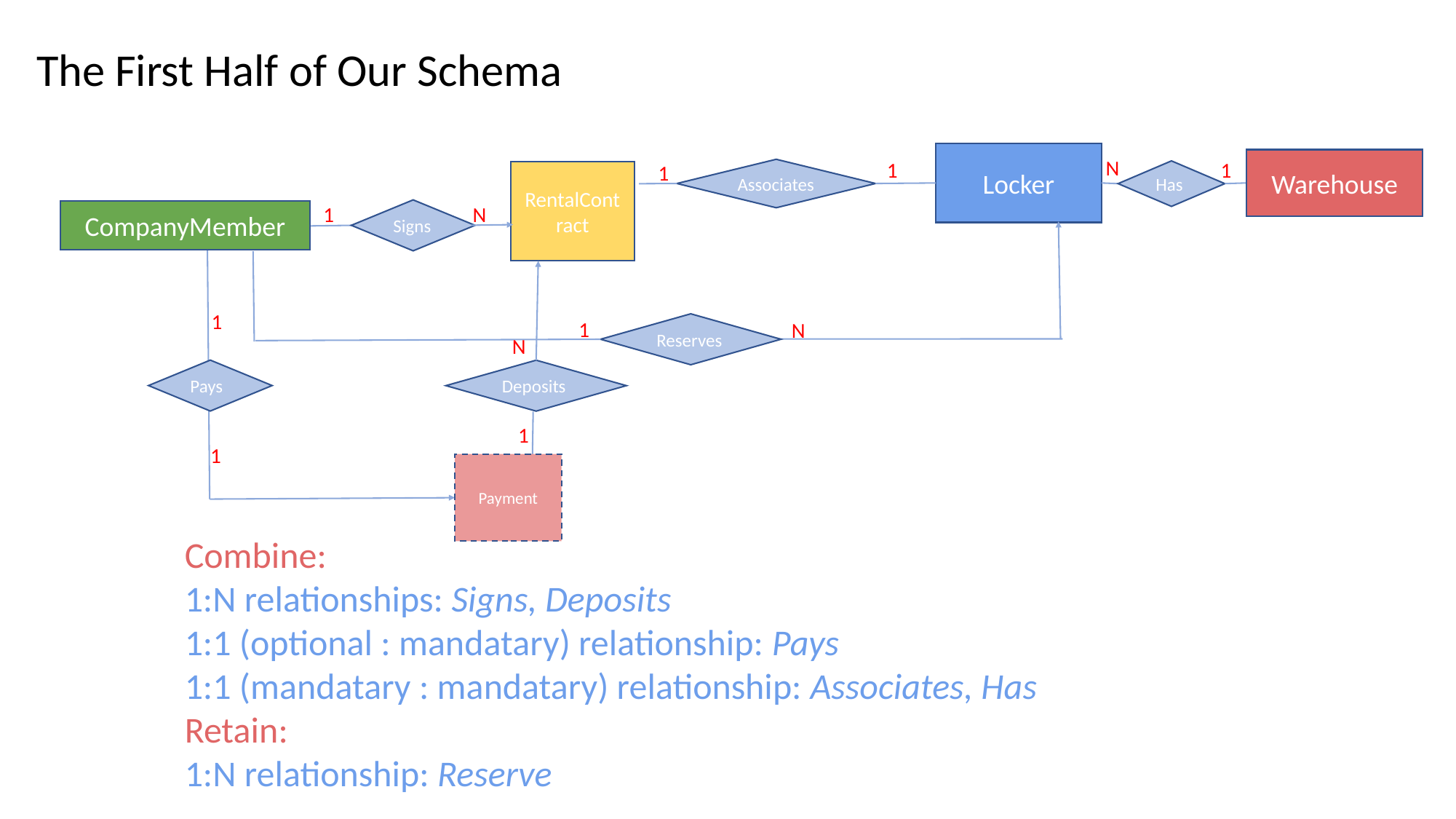

The First Half of Our Schema
1
N
Locker
1
1
1
Warehouse
Associates
Has
RentalContract
N
1
Signs
CompanyMember
1
1
N
Reserves
N
Pays
Deposits
1
1
Payment
Combine:
1:N relationships: Signs, Deposits
1:1 (optional : mandatary) relationship: Pays
1:1 (mandatary : mandatary) relationship: Associates, Has
Retain:
1:N relationship: Reserve